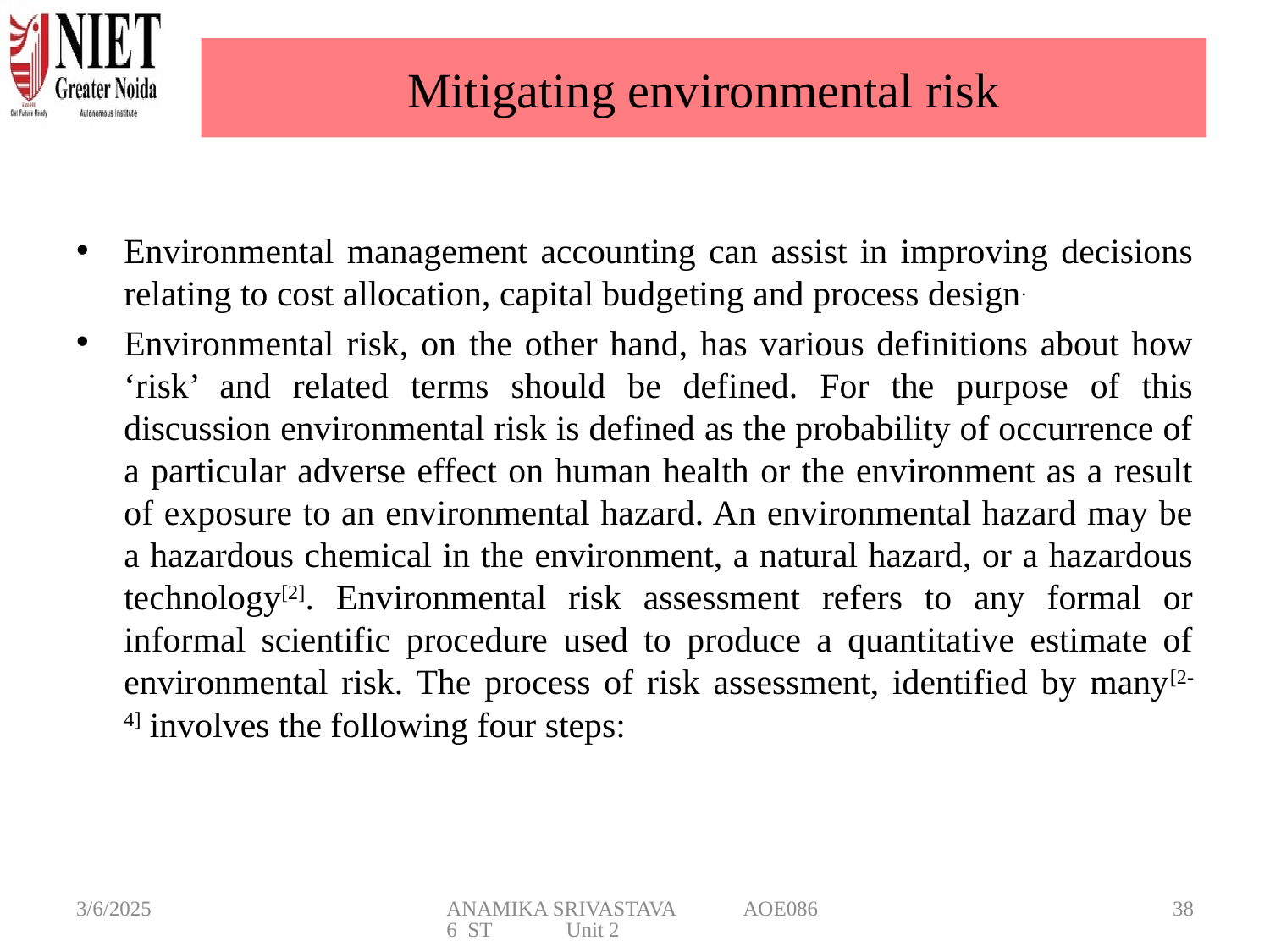

# Mitigating environmental risk
Environmental management accounting can assist in improving decisions relating to cost allocation, capital budgeting and process design.
Environmental risk, on the other hand, has various definitions about how ‘risk’ and related terms should be defined. For the purpose of this discussion environmental risk is defined as the probability of occurrence of a particular adverse effect on human health or the environment as a result of exposure to an environmental hazard. An environmental hazard may be a hazardous chemical in the environment, a natural hazard, or a hazardous technology[2]. Environmental risk assessment refers to any formal or informal scientific procedure used to produce a quantitative estimate of environmental risk. The process of risk assessment, identified by many[2-4] involves the following four steps:
3/6/2025
ANAMIKA SRIVASTAVA             AOE0866  ST              Unit 2
38